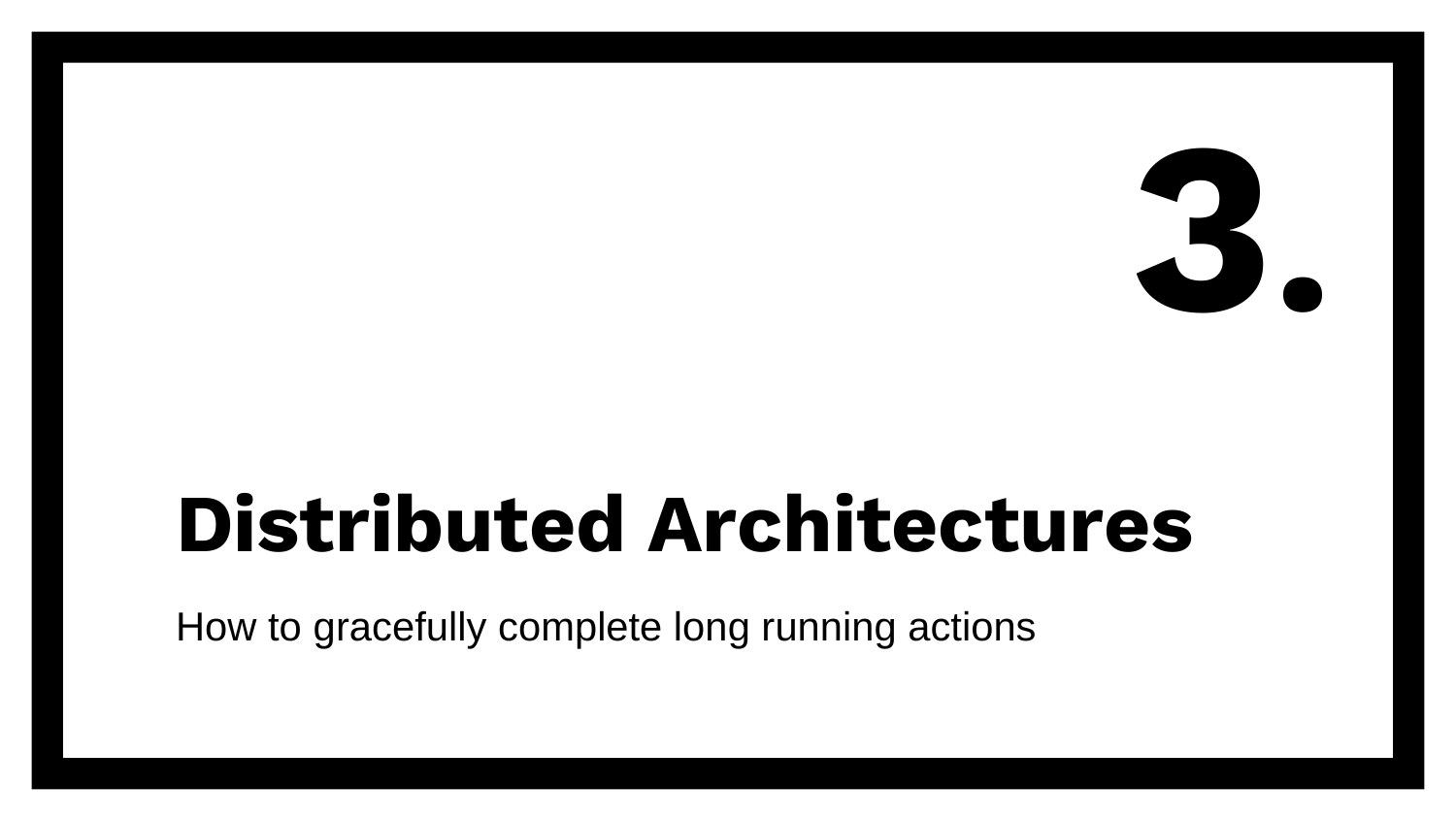

3.
# Distributed Architectures
How to gracefully complete long running actions